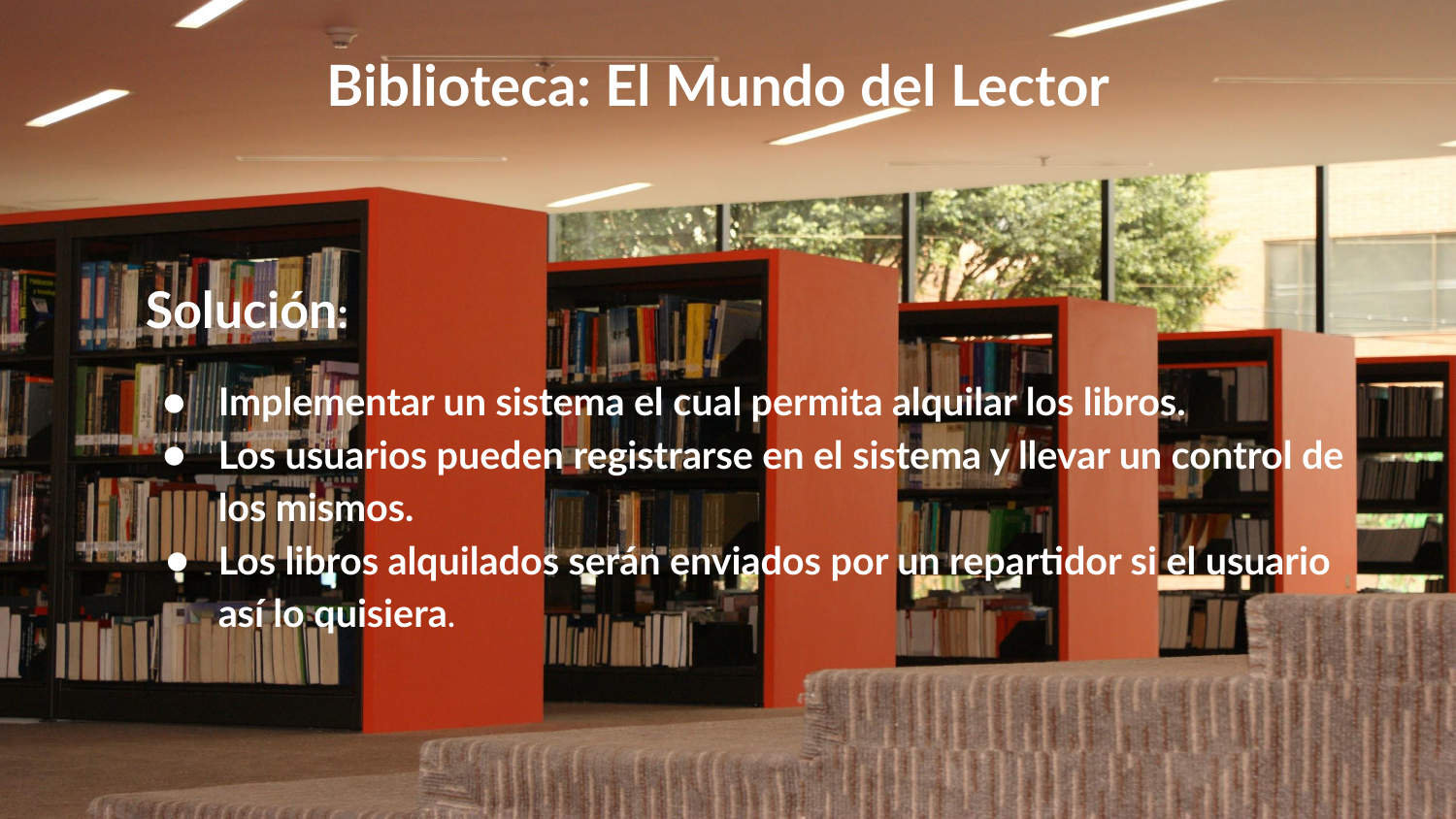

Biblioteca: El Mundo del Lector
Solución:
Implementar un sistema el cual permita alquilar los libros.
Los usuarios pueden registrarse en el sistema y llevar un control de los mismos.
Los libros alquilados serán enviados por un repartidor si el usuario así lo quisiera.